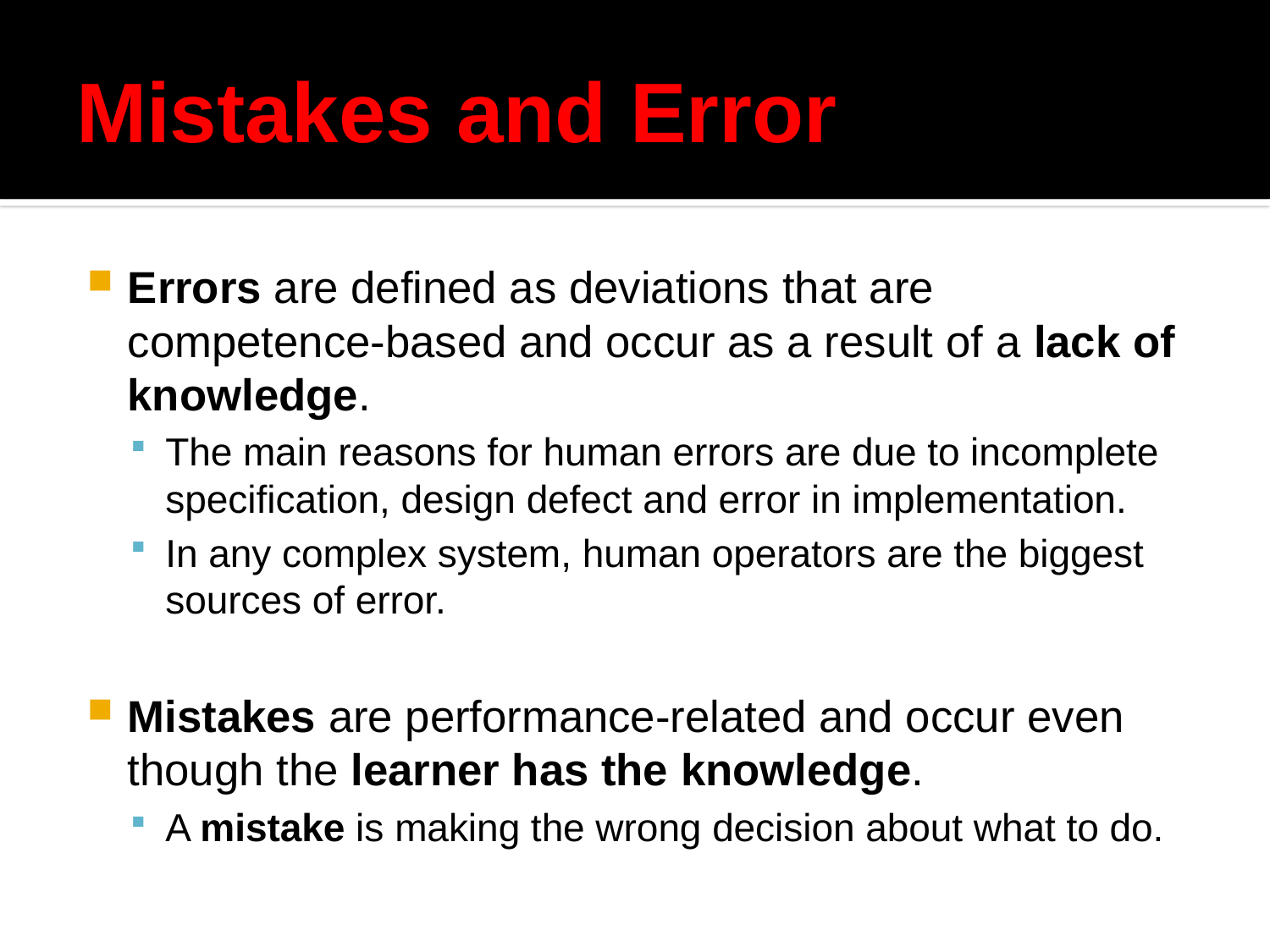

# Mistakes and Error
Errors are defined as deviations that are competence-based and occur as a result of a lack of knowledge.
The main reasons for human errors are due to incomplete specification, design defect and error in implementation.
In any complex system, human operators are the biggest sources of error.

Mistakes are performance-related and occur even though the learner has the knowledge.
A mistake is making the wrong decision about what to do.